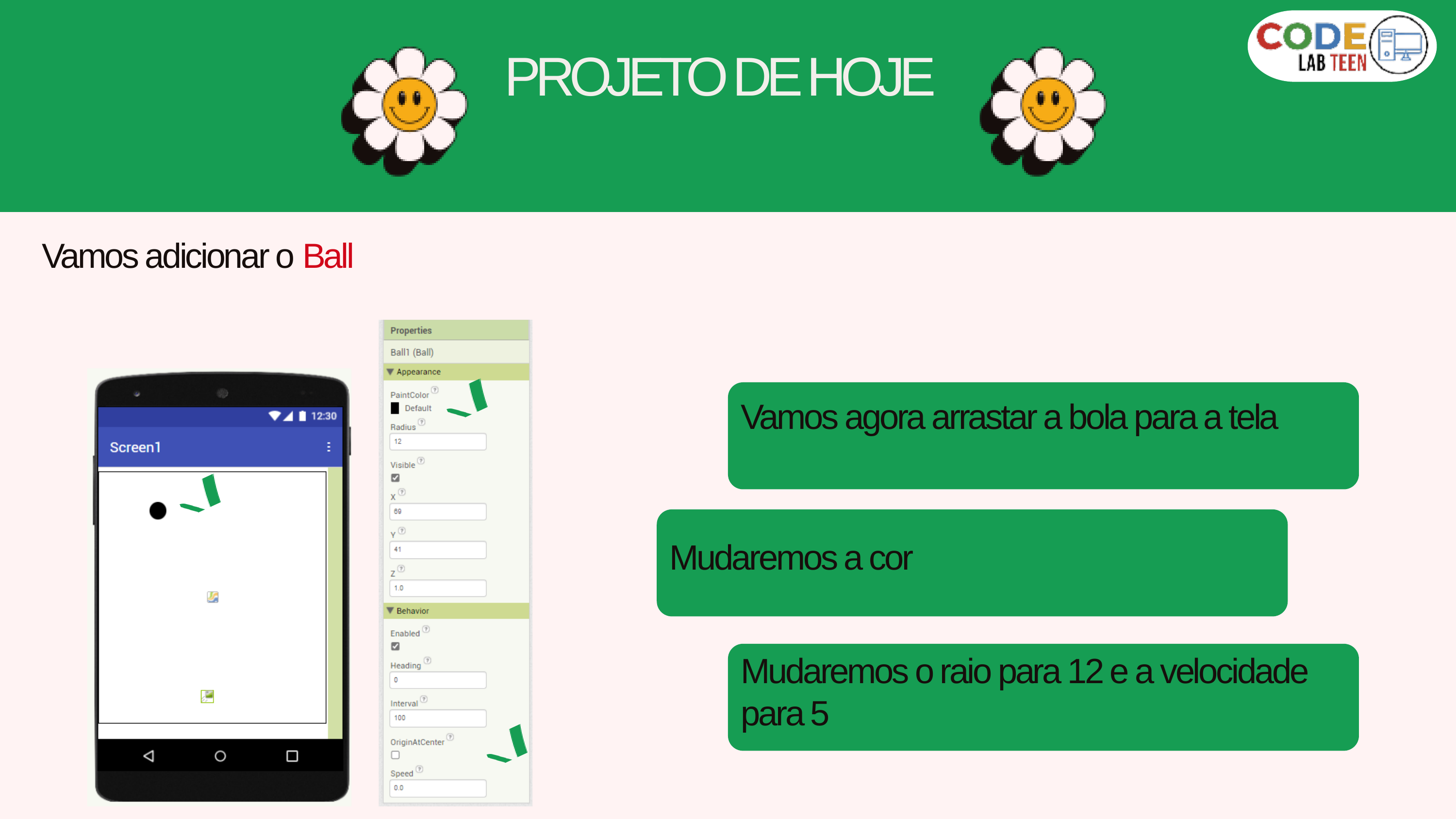

PROJETO DE HOJE

Vamos adicionar o Ball

Vamos agora arrastar a bola para a tela

Mudaremos a cor

Mudaremos o raio para 12 e a velocidade para 5